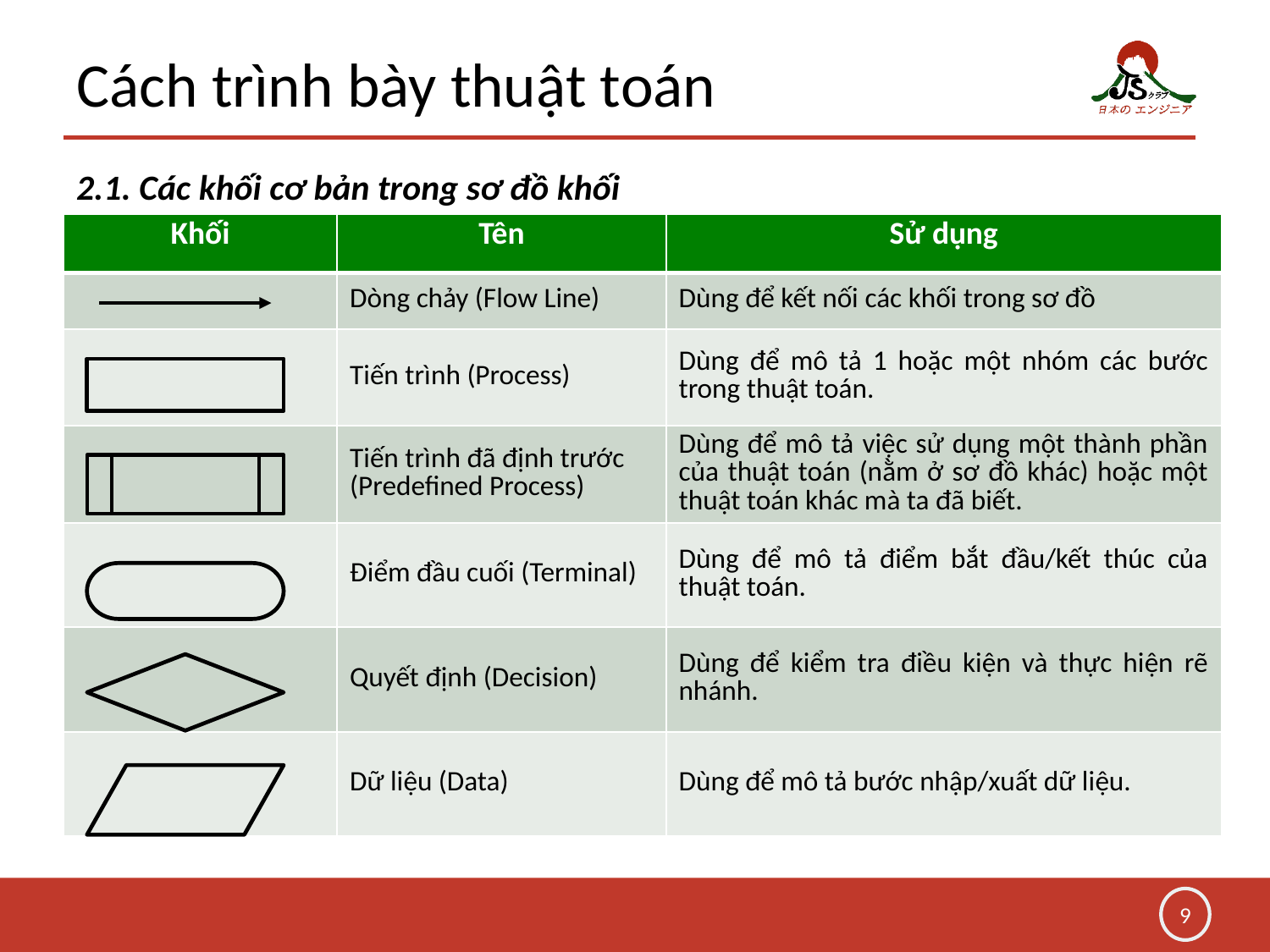

# Cách trình bày thuật toán
2.1. Các khối cơ bản trong sơ đồ khối
| Khối | Tên | Sử dụng |
| --- | --- | --- |
|  | Dòng chảy (Flow Line) | Dùng để kết nối các khối trong sơ đồ |
|  | Tiến trình (Process) | Dùng để mô tả 1 hoặc một nhóm các bước trong thuật toán. |
|  | Tiến trình đã định trước (Predefined Process) | Dùng để mô tả việc sử dụng một thành phần của thuật toán (nằm ở sơ đồ khác) hoặc một thuật toán khác mà ta đã biết. |
|  | Điểm đầu cuối (Terminal) | Dùng để mô tả điểm bắt đầu/kết thúc của thuật toán. |
|  | Quyết định (Decision) | Dùng để kiểm tra điều kiện và thực hiện rẽ nhánh. |
|  | Dữ liệu (Data) | Dùng để mô tả bước nhập/xuất dữ liệu. |